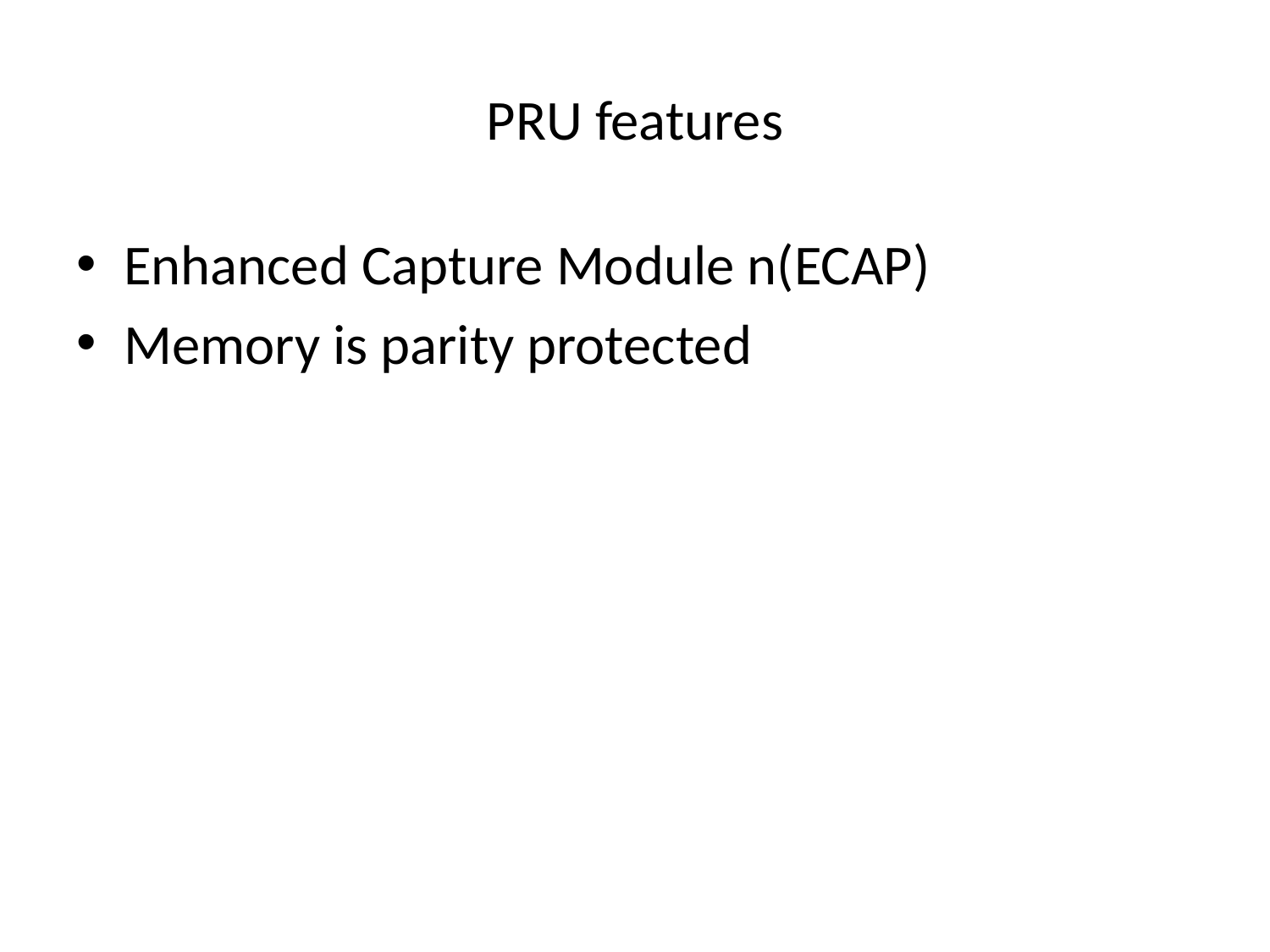

# PRU features
Enhanced Capture Module n(ECAP)
Memory is parity protected